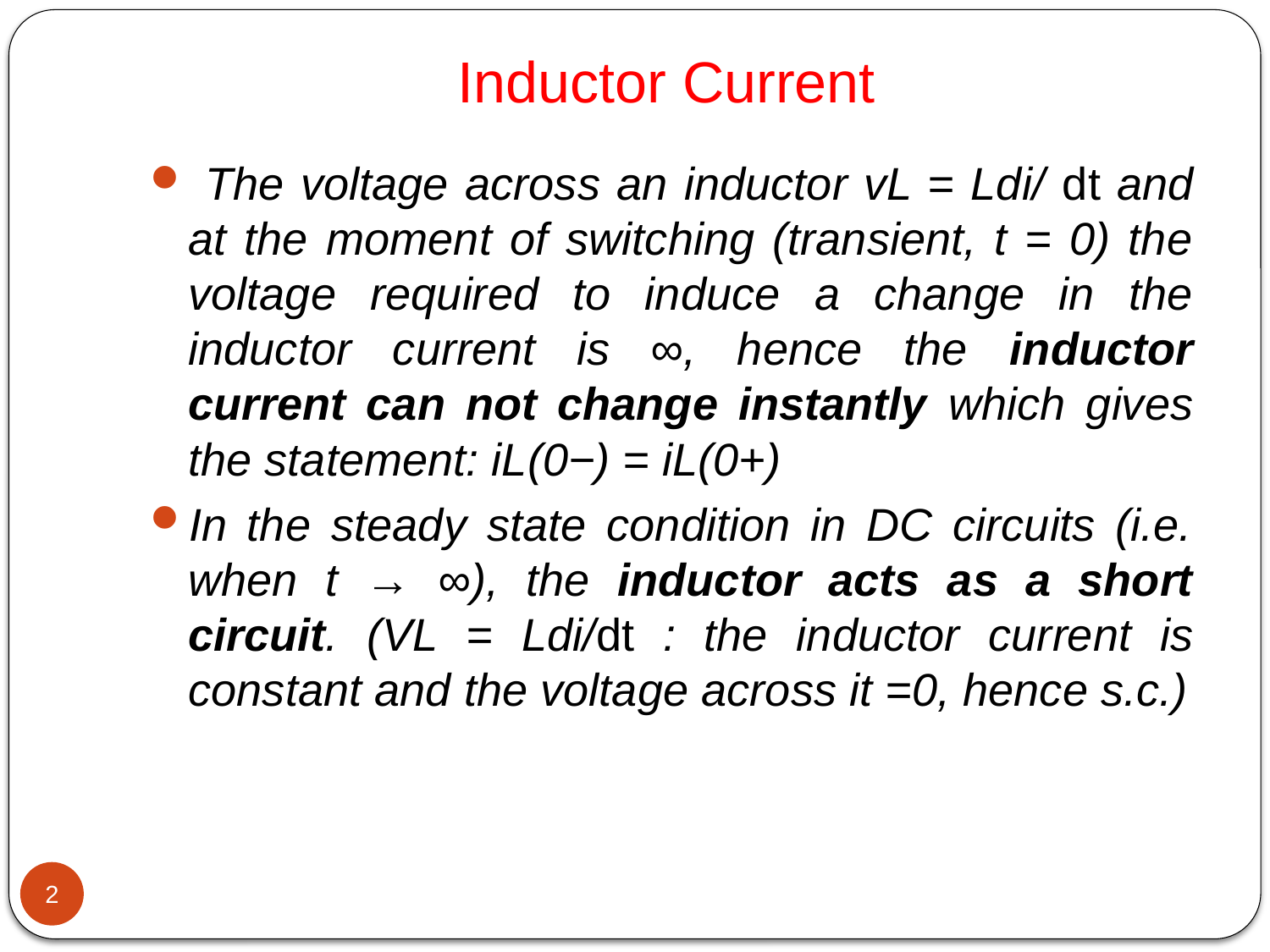

# Inductor Current
 The voltage across an inductor vL = Ldi/ dt and at the moment of switching (transient, t = 0) the voltage required to induce a change in the inductor current is ∞, hence the inductor current can not change instantly which gives the statement: iL(0−) = iL(0+)
In the steady state condition in DC circuits (i.e. when t → ∞), the inductor acts as a short circuit. (VL = Ldi/dt : the inductor current is constant and the voltage across it =0, hence s.c.)
2